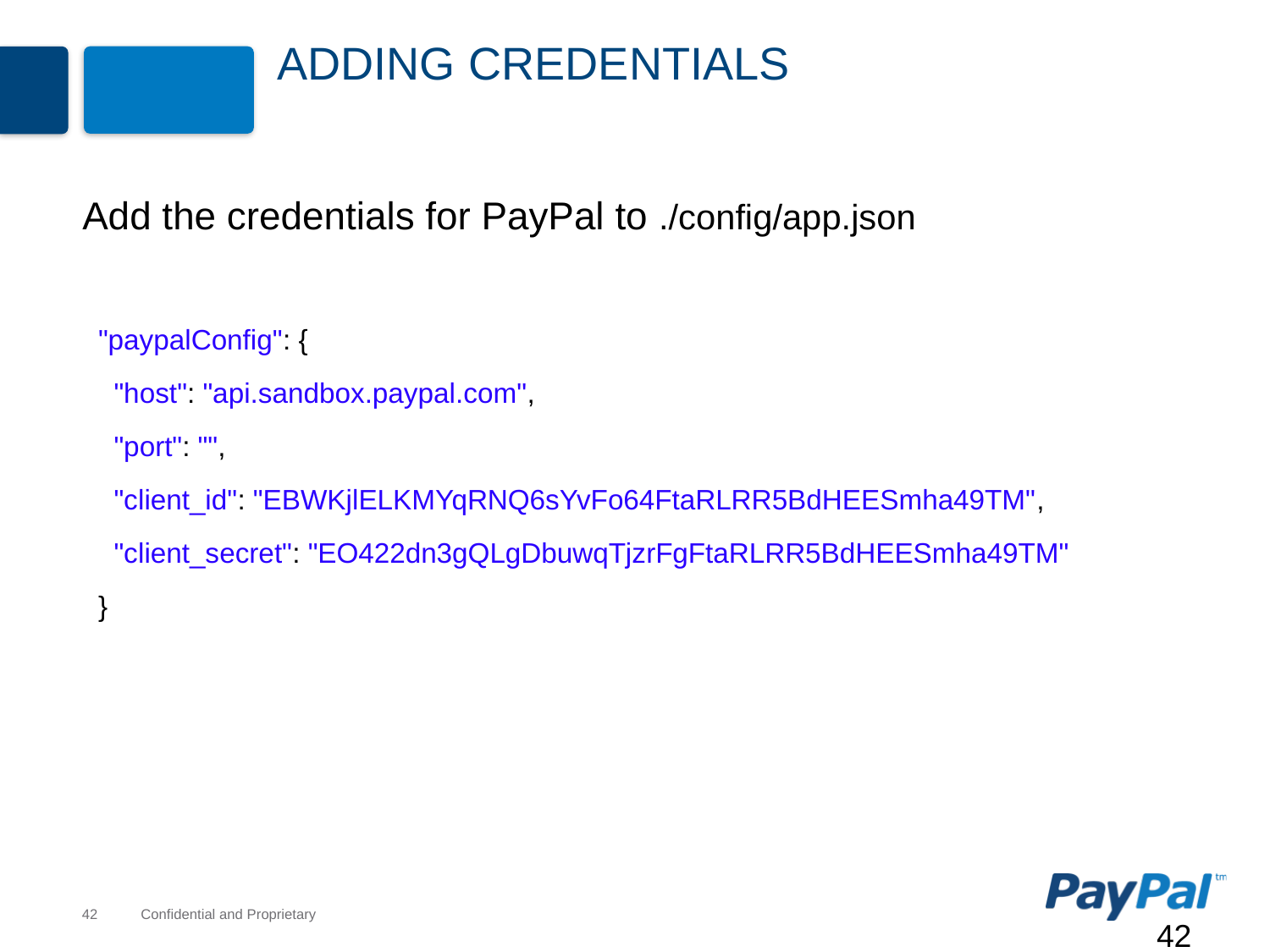

# Adding Credentials
Add the credentials for PayPal to ./config/app.json

"paypalConfig": {
  "host": "api.sandbox.paypal.com",
  "port": "",
  "client_id": "EBWKjlELKMYqRNQ6sYvFo64FtaRLRR5BdHEESmha49TM",
  "client_secret": "EO422dn3gQLgDbuwqTjzrFgFtaRLRR5BdHEESmha49TM"
}

42